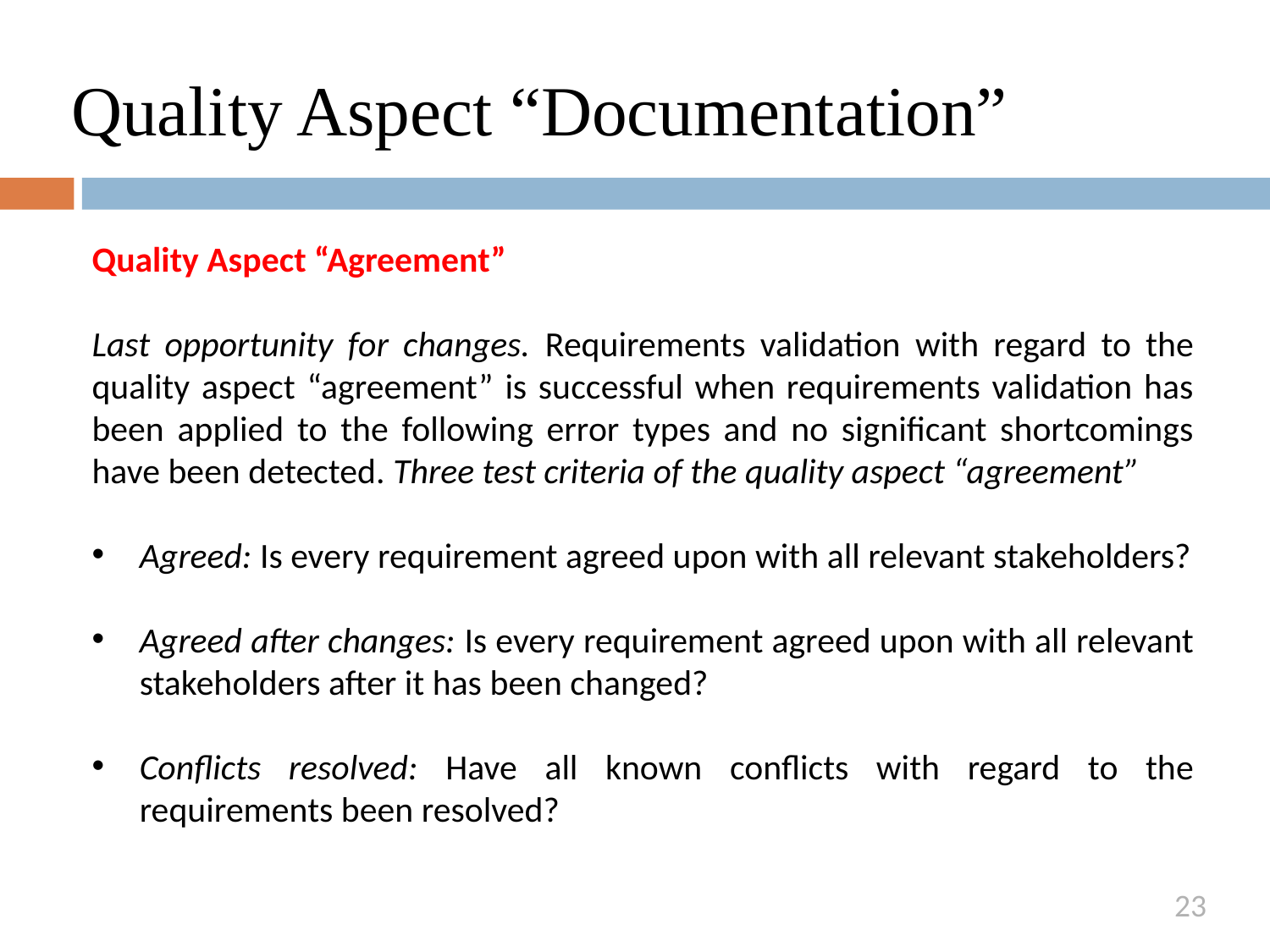

# Quality Aspect “Documentation”
Quality Aspect “Agreement”

Last opportunity for changes. Requirements validation with regard to the quality aspect “agreement” is successful when requirements validation has been applied to the following error types and no significant shortcomings have been detected. Three test criteria of the quality aspect “agreement”

Agreed: Is every requirement agreed upon with all relevant stakeholders?

Agreed after changes: Is every requirement agreed upon with all relevant stakeholders after it has been changed?

Conflicts resolved: Have all known conflicts with regard to the requirements been resolved?
23